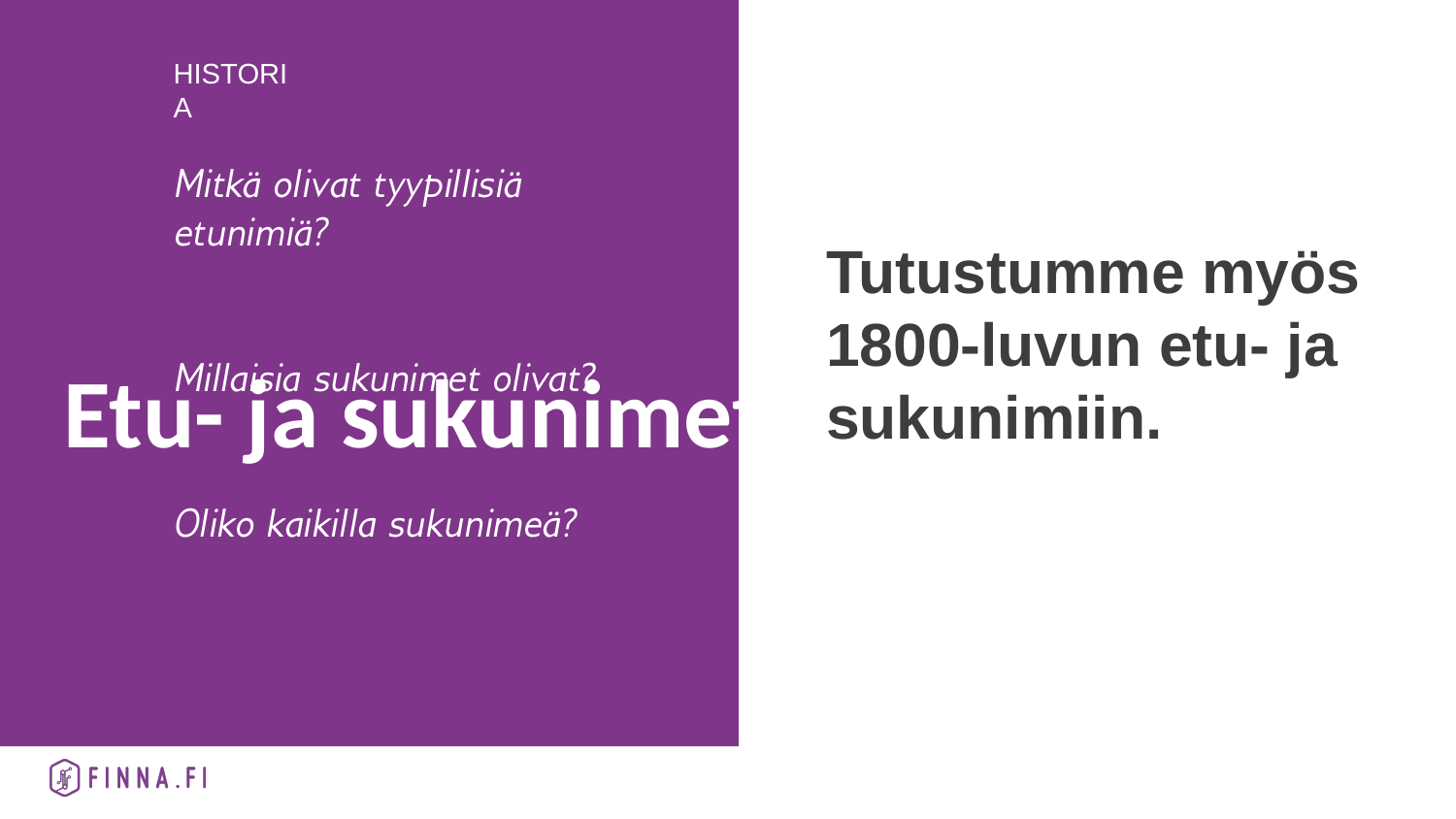

Tutustumme myös 1800-luvun etu- ja sukunimiin.
HISTORIA
# Etu- ja sukunimet
Mitkä olivat tyypillisiä etunimiä?

Millaisia sukunimet olivat?

Oliko kaikilla sukunimeä?